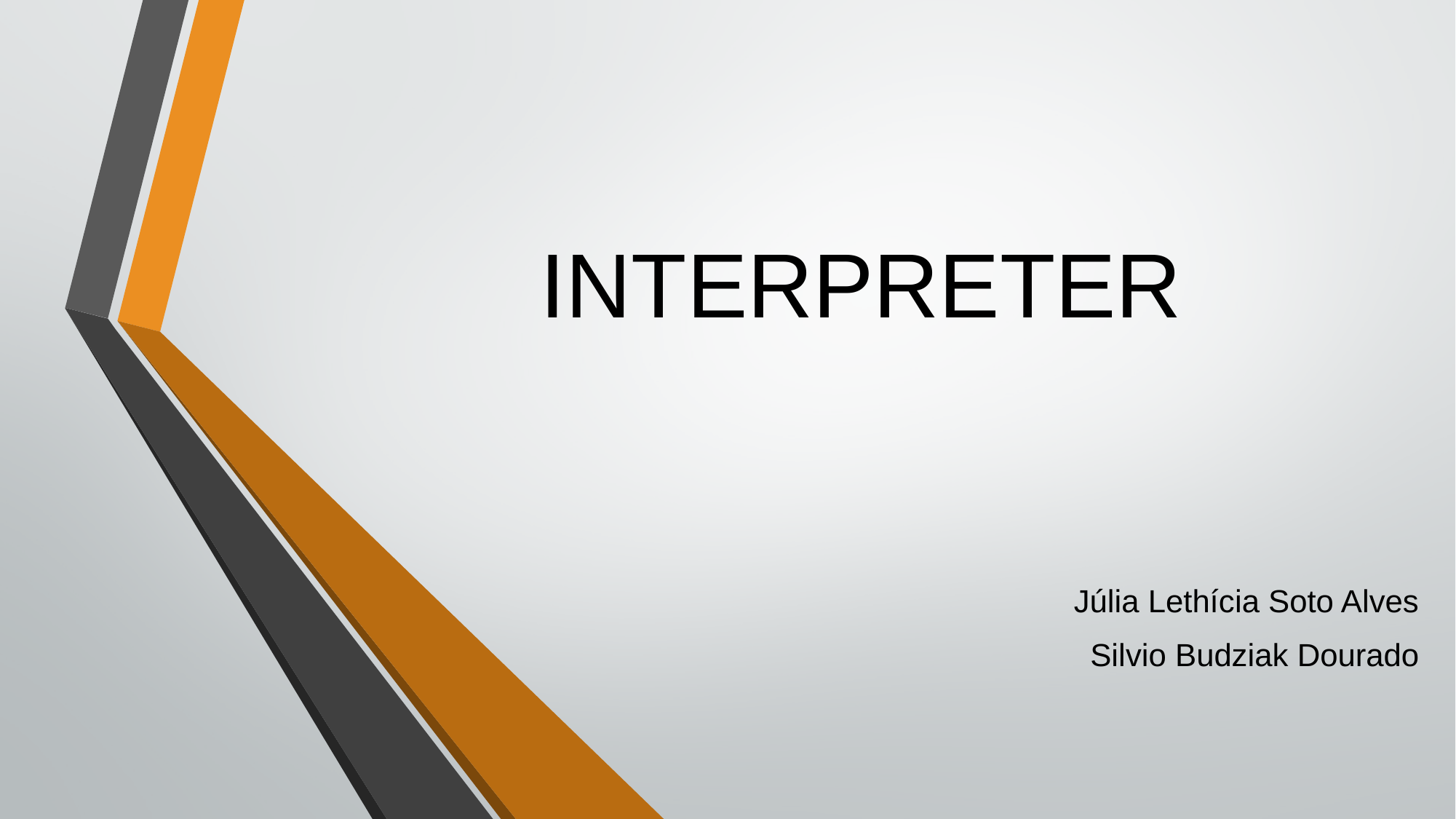

# INTERPRETER

Júlia Lethícia Soto Alves
Silvio Budziak Dourado